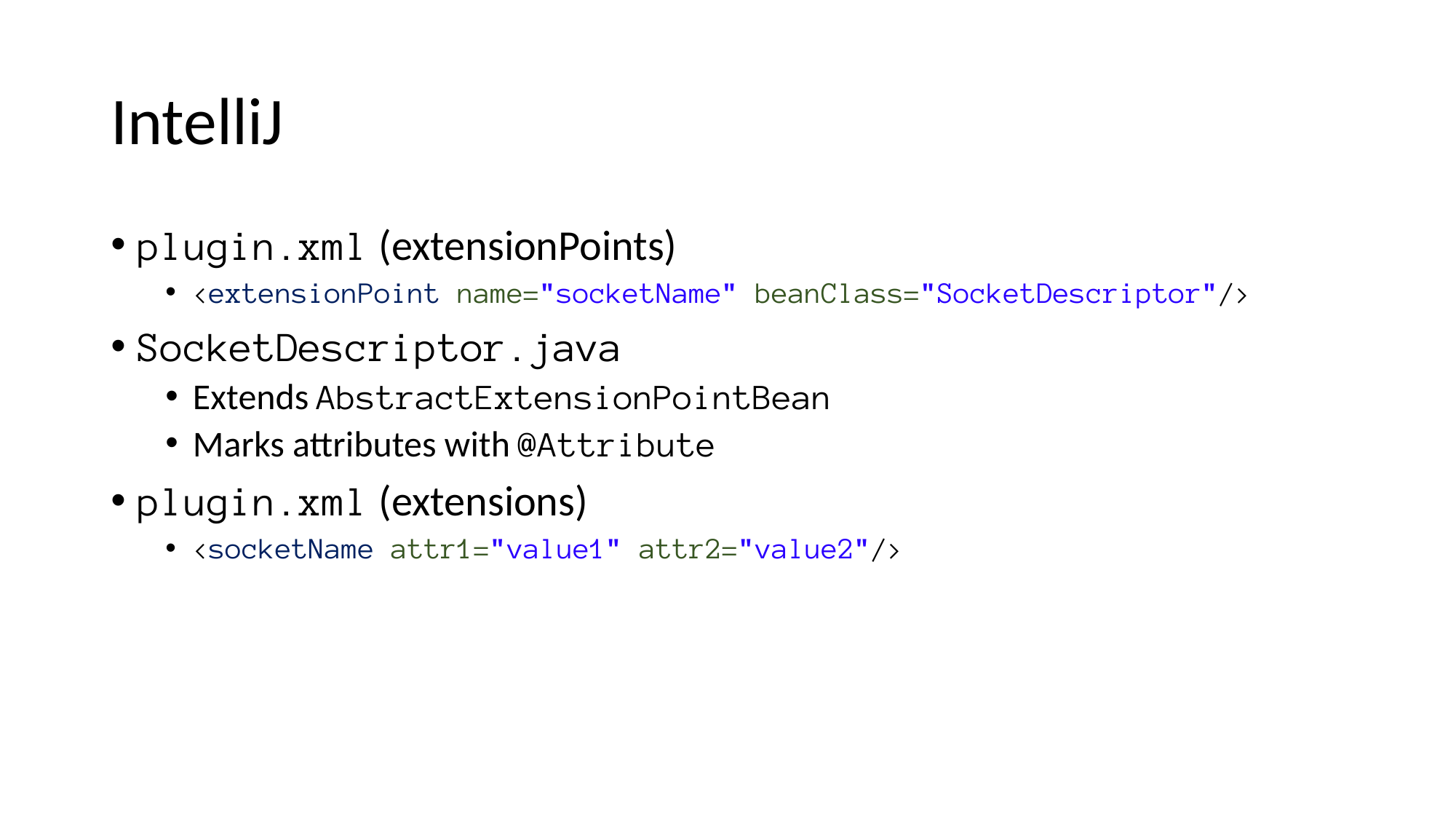

# IntelliJ
plugin.xml (extensionPoints)
<extensionPoint name="socketName" beanClass="SocketDescriptor"/>
SocketDescriptor.java
Extends AbstractExtensionPointBean
Marks attributes with @Attribute
plugin.xml (extensions)
<socketName attr1="value1" attr2="value2"/>